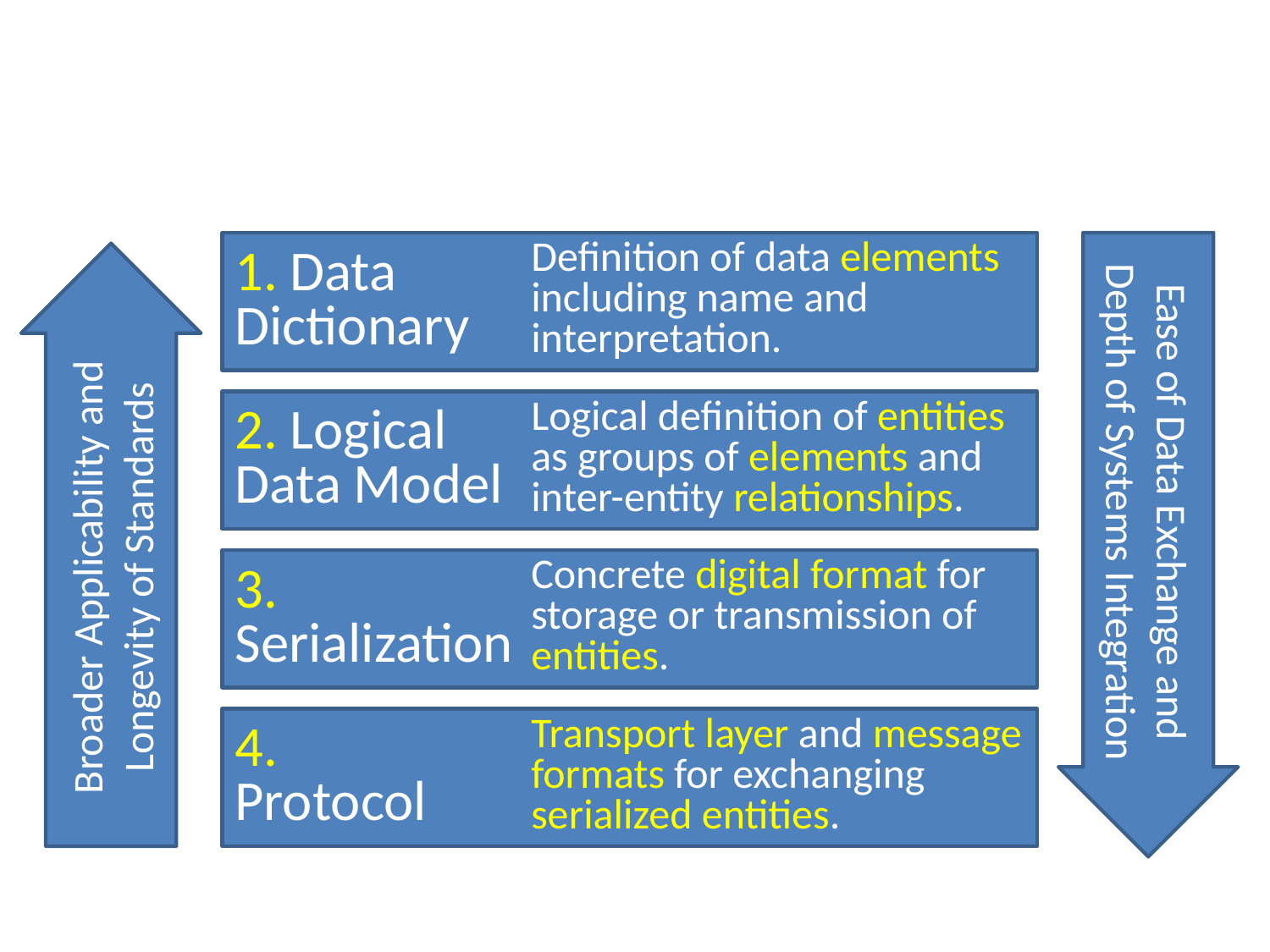

1. Data
Dictionary
Definition of data elements including name and interpretation.
2. Logical
Data Model
Logical definition of entities as groups of elements and inter-entity relationships.
Broader Applicability and
Longevity of Standards
Ease of Data Exchange and
Depth of Systems Integration
3.
Serialization
Concrete digital format for storage or transmission of entities.
4.
Protocol
Transport layer and message formats for exchanging  serialized entities.